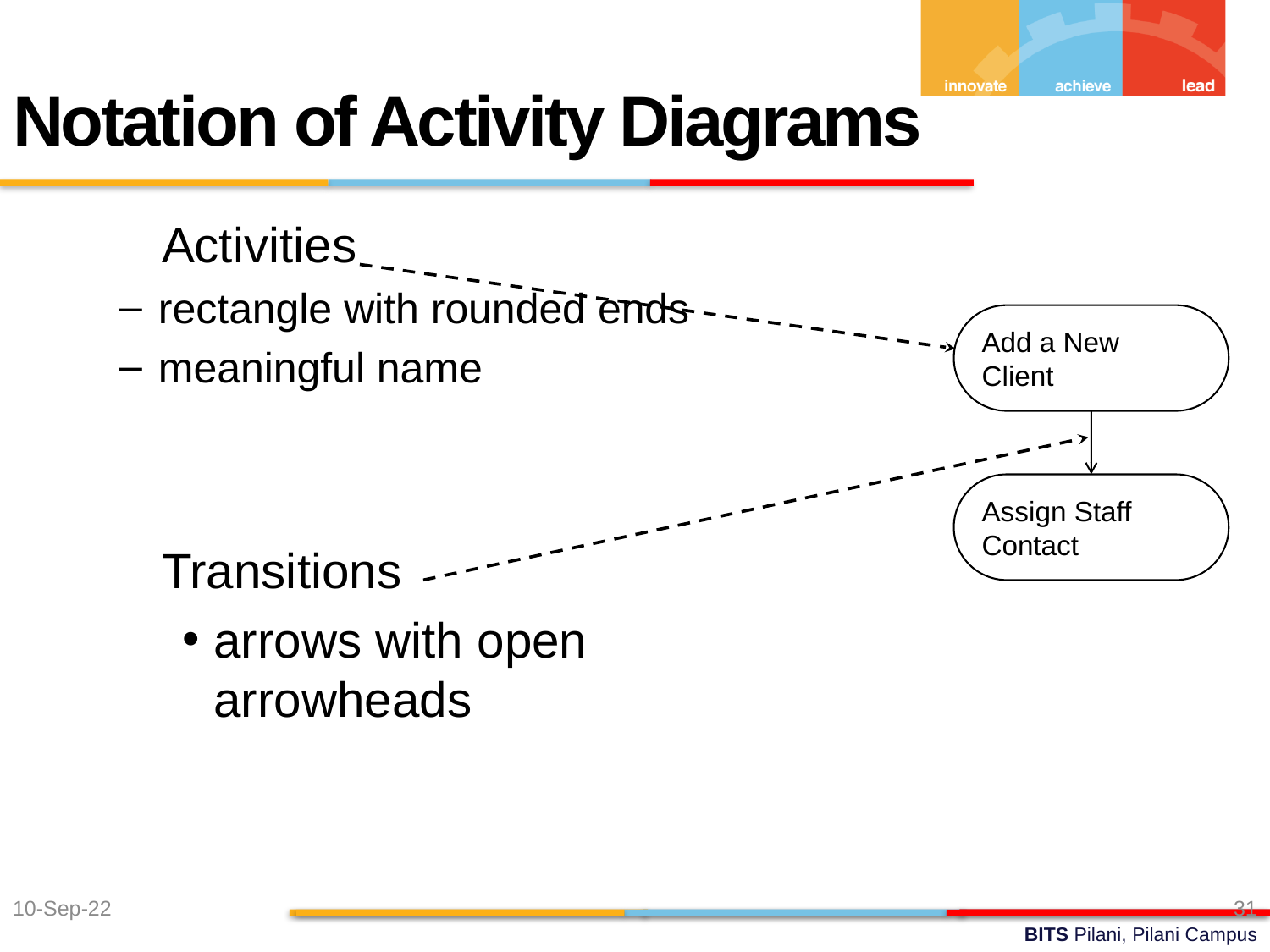

Notation of Activity Diagrams
         Activities
rectangle with rounded ends
meaningful name

         Transitions
arrows with open
arrowheads

Add a New
Client

Assign Staff
Contact

10-Sep-22
31